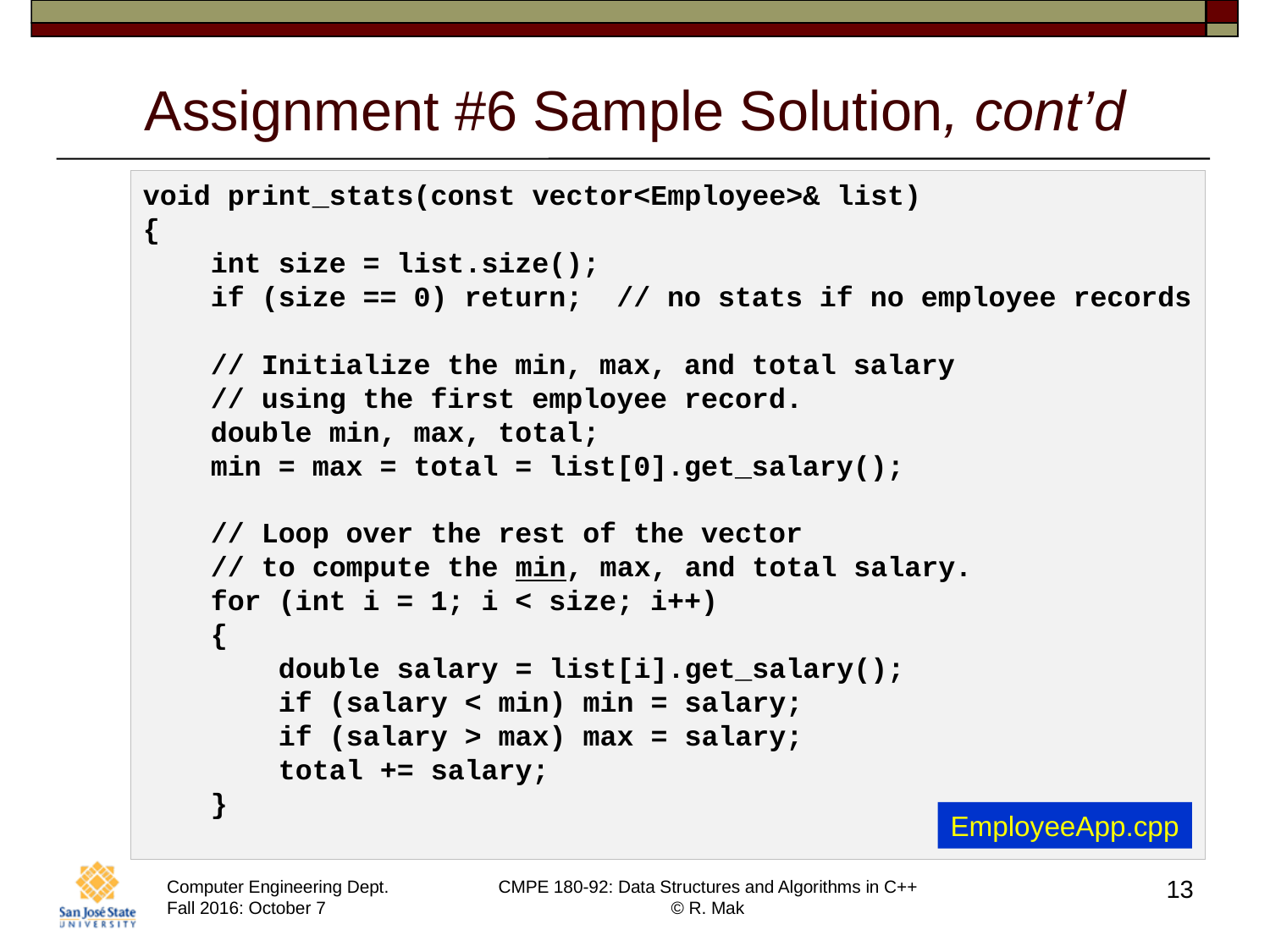

# Assignment #6 Sample Solution, cont’d
void print_stats(const vector<Employee>& list)
{
    int size = list.size();
    if (size == 0) return;  // no stats if no employee records
    // Initialize the min, max, and total salary
    // using the first employee record.
    double min, max, total;
    min = max = total = list[0].get_salary();

    // Loop over the rest of the vector
    // to compute the min, max, and total salary.
    for (int i = 1; i < size; i++)
    {
        double salary = list[i].get_salary();
        if (salary < min) min = salary;
        if (salary > max) max = salary;
        total += salary;
    }

EmployeeApp.cpp
13